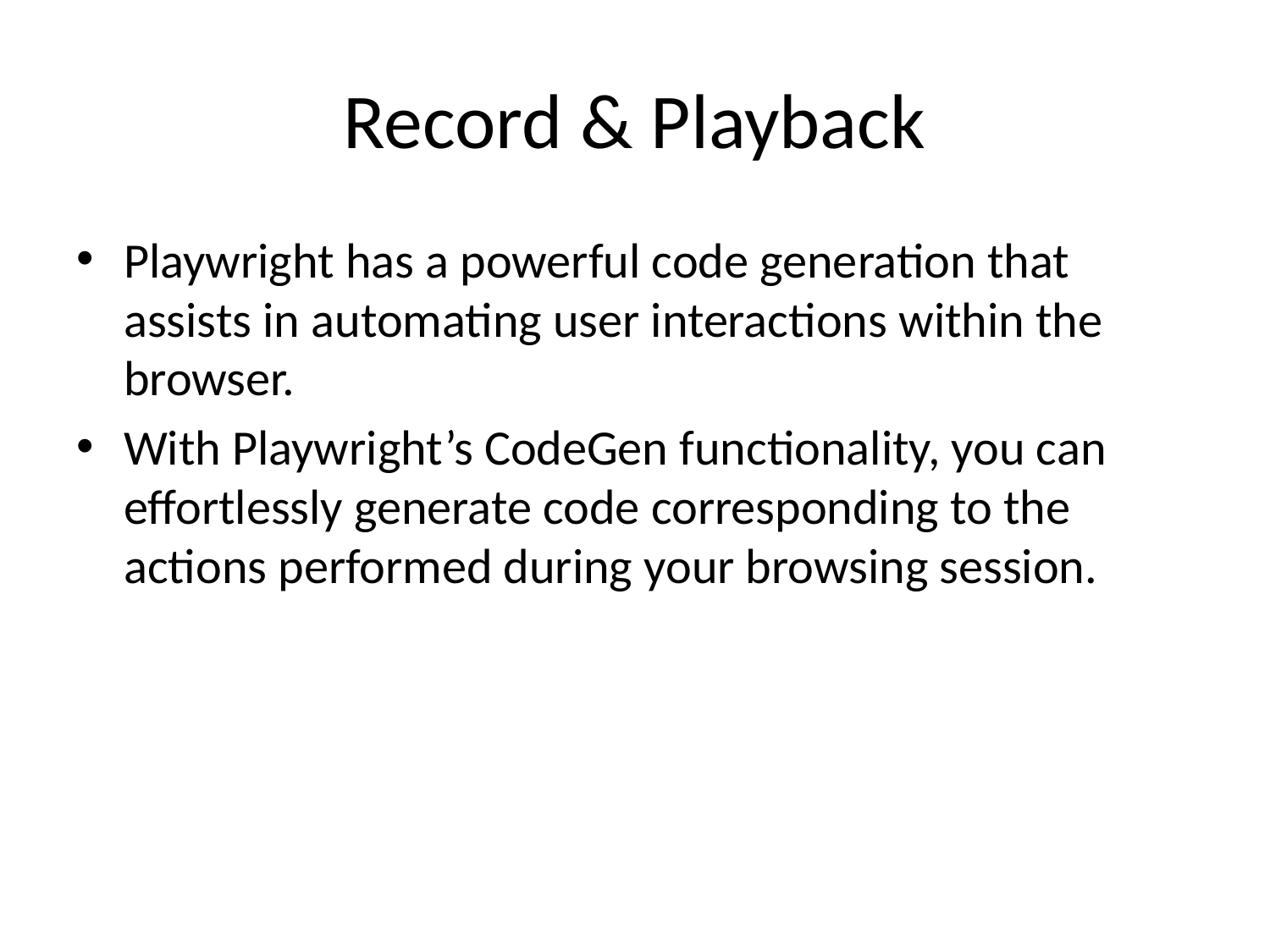

# Record & Playback
Playwright has a powerful code generation that assists in automating user interactions within the browser.
With Playwright’s CodeGen functionality, you can effortlessly generate code corresponding to the actions performed during your browsing session.